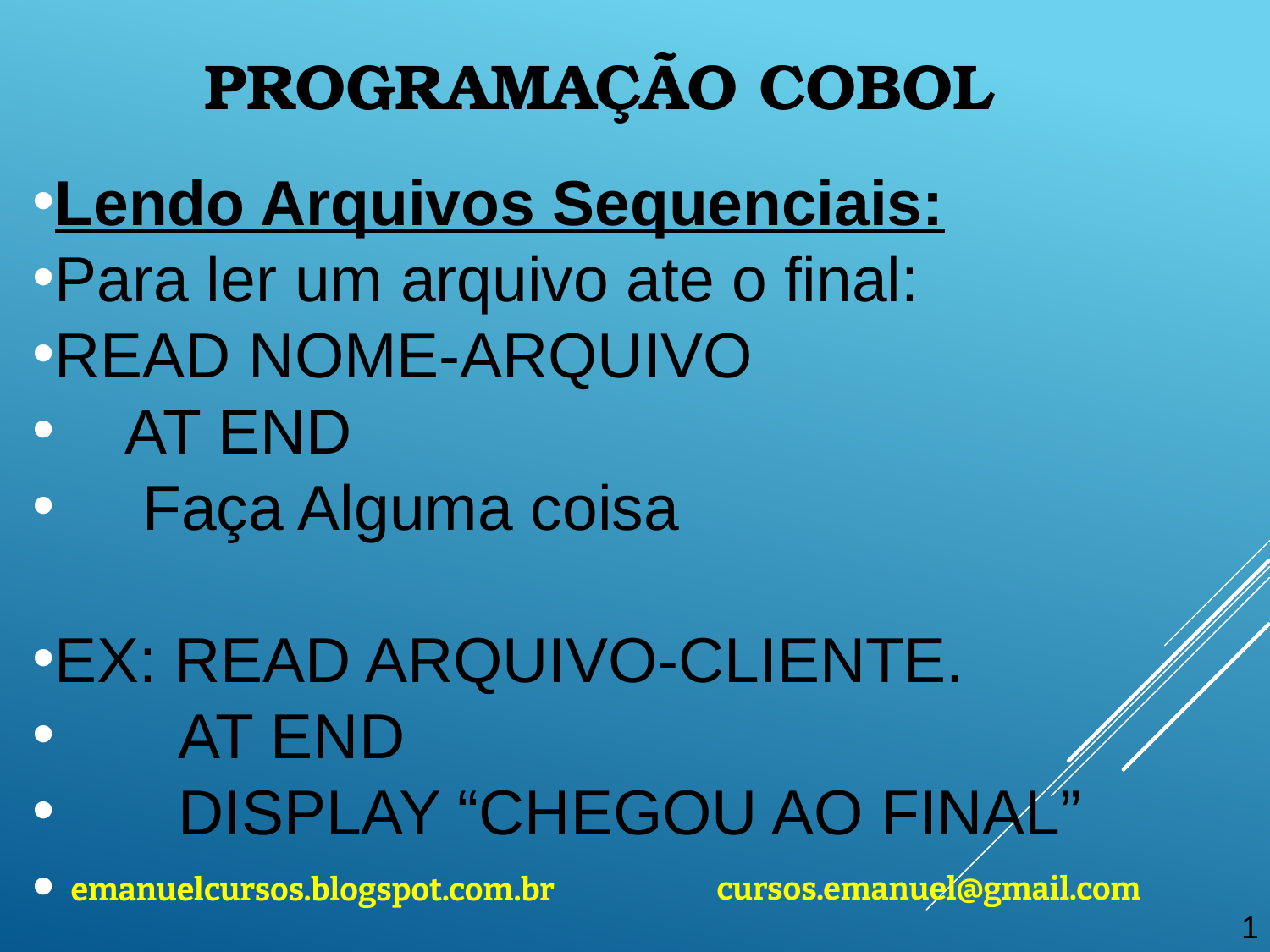

Programação cobol
Lendo Arquivos Sequenciais:
Para ler um arquivo ate o final:
READ NOME-ARQUIVO
    AT END
     Faça Alguma coisa

EX: READ ARQUIVO-CLIENTE.
       AT END
       DISPLAY “CHEGOU AO FINAL”

cursos.emanuel@gmail.com
emanuelcursos.blogspot.com.br
1